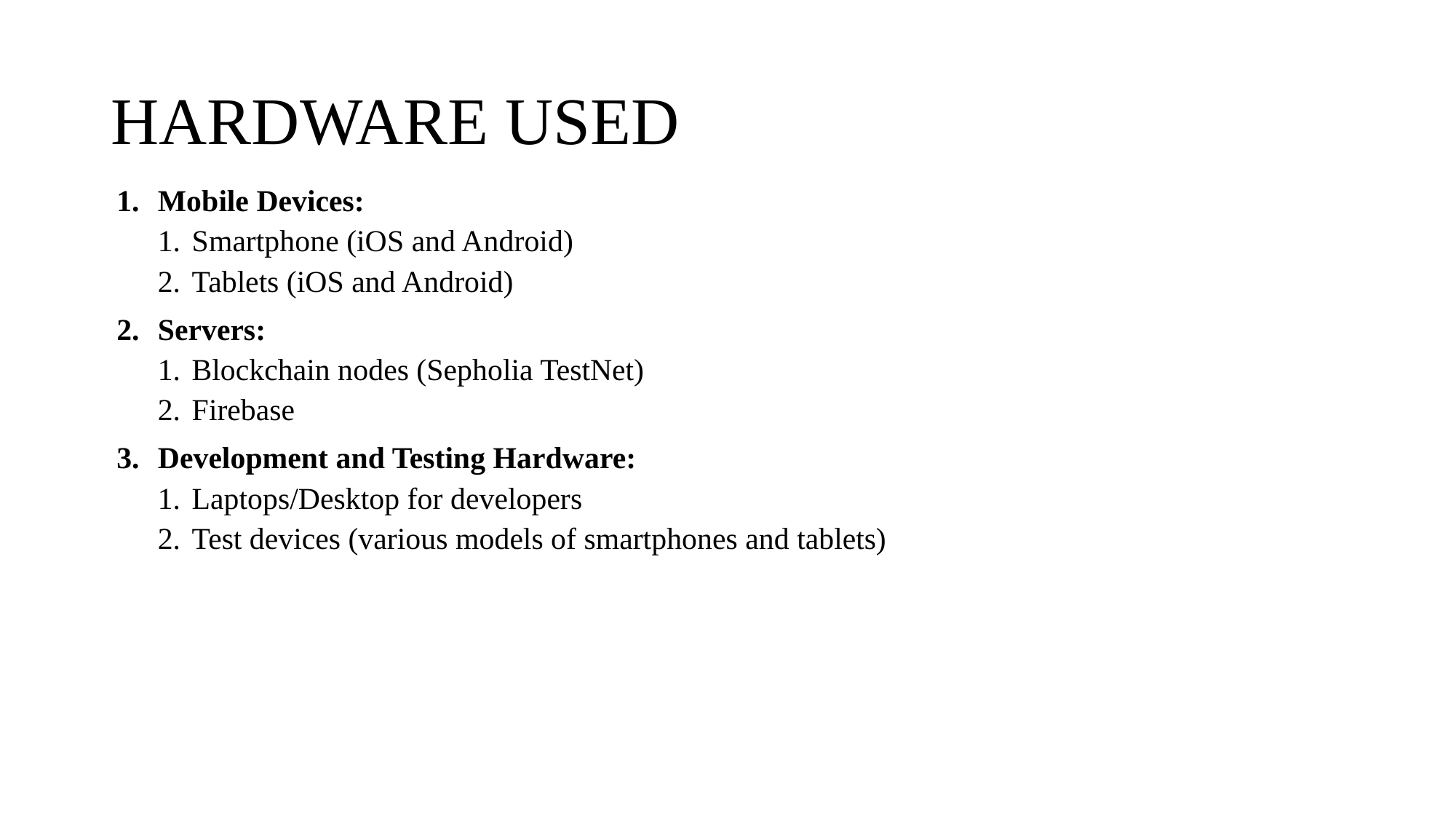

# HARDWARE USED

Mobile Devices:
Smartphone (iOS and Android)
Tablets (iOS and Android)
Servers:
Blockchain nodes (Sepholia TestNet)
Firebase
Development and Testing Hardware:
Laptops/Desktop for developers
Test devices (various models of smartphones and tablets)